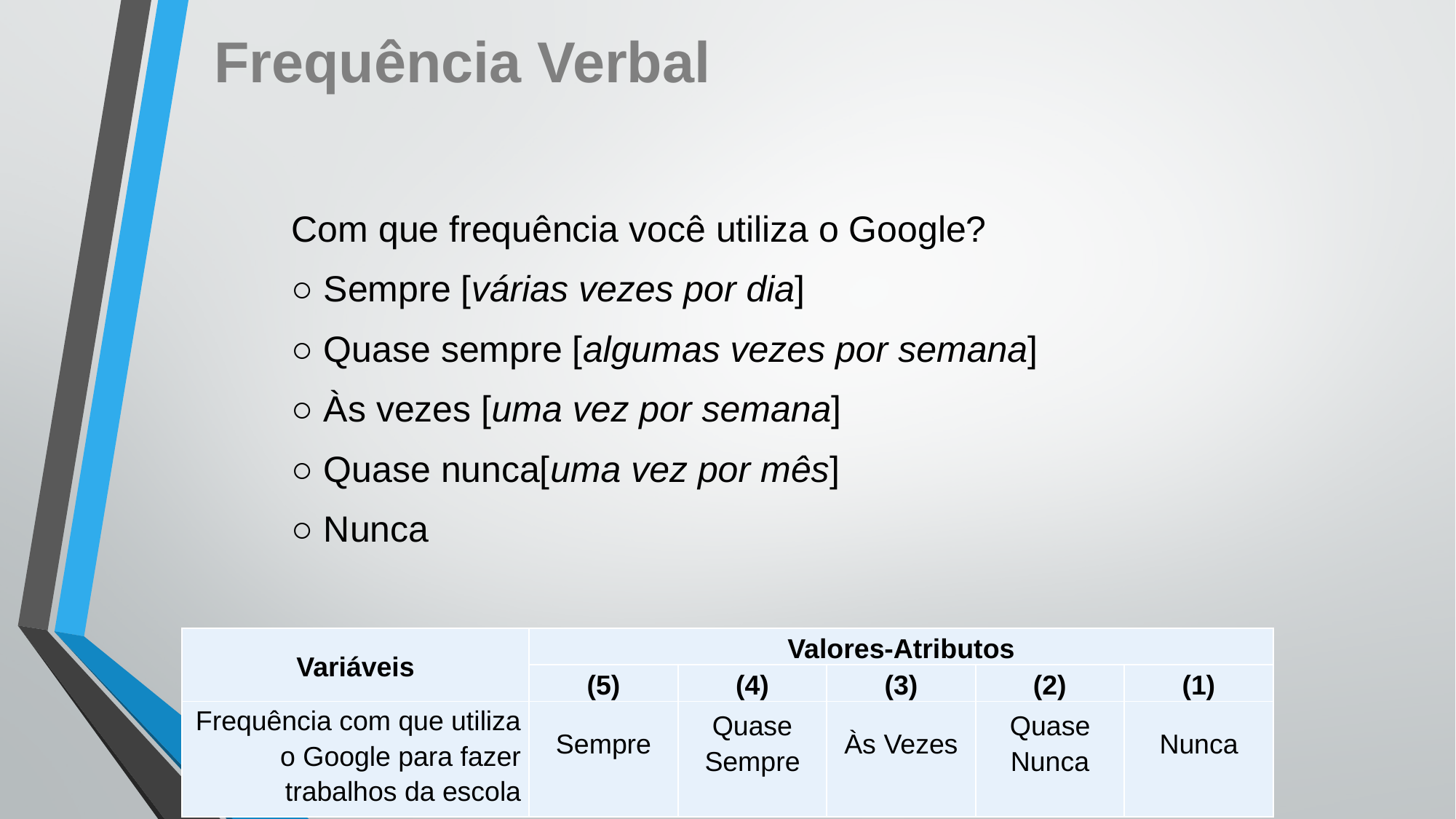

Frequência Verbal

Com que frequência você utiliza o Google?
○ Sempre [várias vezes por dia]
○ Quase sempre [algumas vezes por semana]
○ Às vezes [uma vez por semana]
○ Quase nunca[uma vez por mês]
○ Nunca

| Variáveis | Valores-Atributos |  |  |  |  |
| --- | --- | --- | --- | --- | --- |
|  | (5) | (4) | (3) | (2) | (1) |
| Frequência com que utiliza o Google para fazer trabalhos da escola | Sempre | Quase Sempre | Às Vezes | Quase Nunca | Nunca |